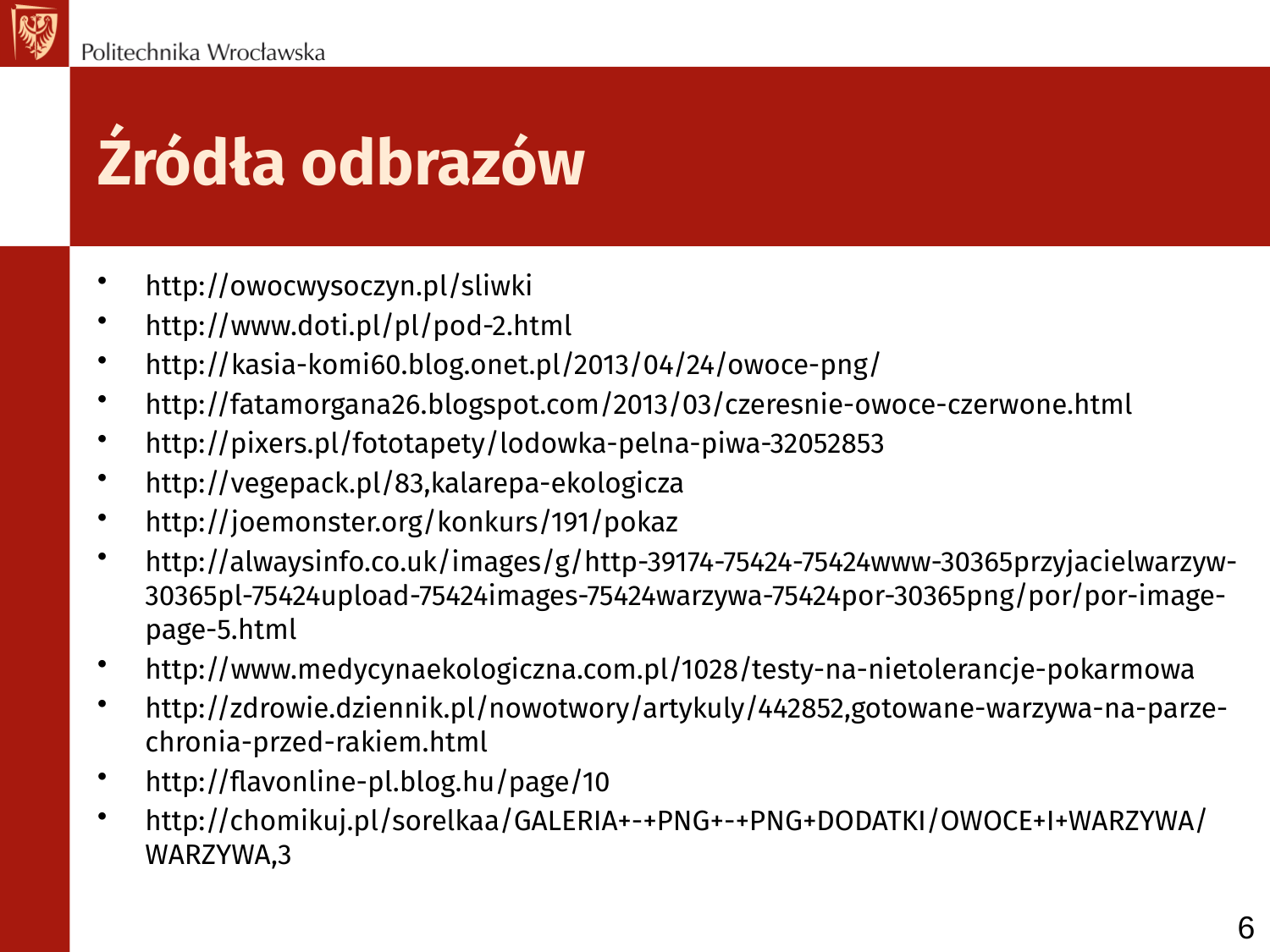

# Źródła odbrazów
http://owocwysoczyn.pl/sliwki
http://www.doti.pl/pl/pod-2.html
http://kasia-komi60.blog.onet.pl/2013/04/24/owoce-png/
http://fatamorgana26.blogspot.com/2013/03/czeresnie-owoce-czerwone.html
http://pixers.pl/fototapety/lodowka-pelna-piwa-32052853
http://vegepack.pl/83,kalarepa-ekologicza
http://joemonster.org/konkurs/191/pokaz
http://alwaysinfo.co.uk/images/g/http-39174-75424-75424www-30365przyjacielwarzyw-30365pl-75424upload-75424images-75424warzywa-75424por-30365png/por/por-image-page-5.html
http://www.medycynaekologiczna.com.pl/1028/testy-na-nietolerancje-pokarmowa
http://zdrowie.dziennik.pl/nowotwory/artykuly/442852,gotowane-warzywa-na-parze-chronia-przed-rakiem.html
http://flavonline-pl.blog.hu/page/10
http://chomikuj.pl/sorelkaa/GALERIA+-+PNG+-+PNG+DODATKI/OWOCE+I+WARZYWA/WARZYWA,3
6